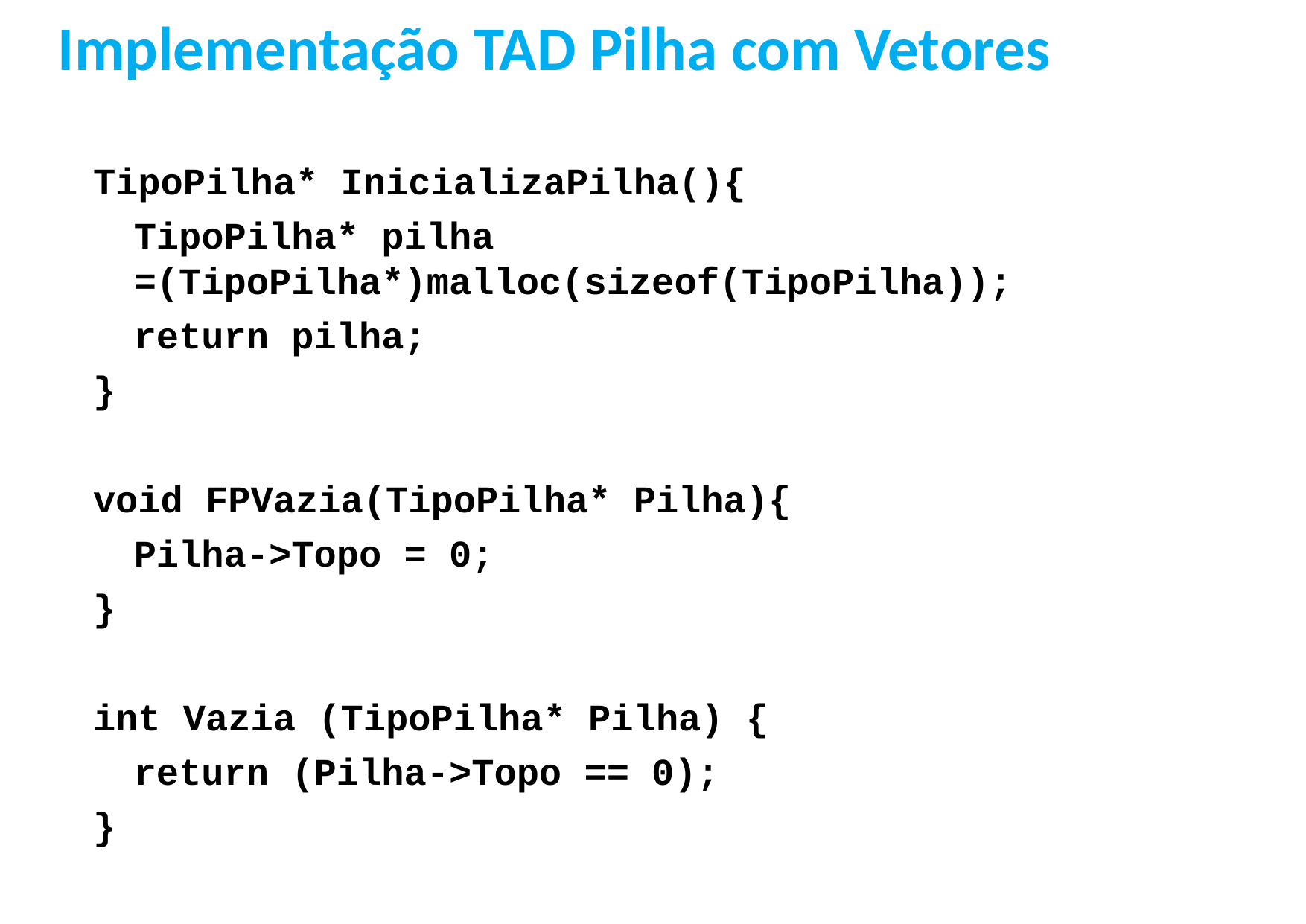

Implementação TAD Pilha com Vetores
TipoPilha* InicializaPilha(){
	TipoPilha* pilha =(TipoPilha*)malloc(sizeof(TipoPilha));
	return pilha;
}

void FPVazia(TipoPilha* Pilha){
	Pilha->Topo = 0;
}

int Vazia (TipoPilha* Pilha) {
	return (Pilha->Topo == 0);
}